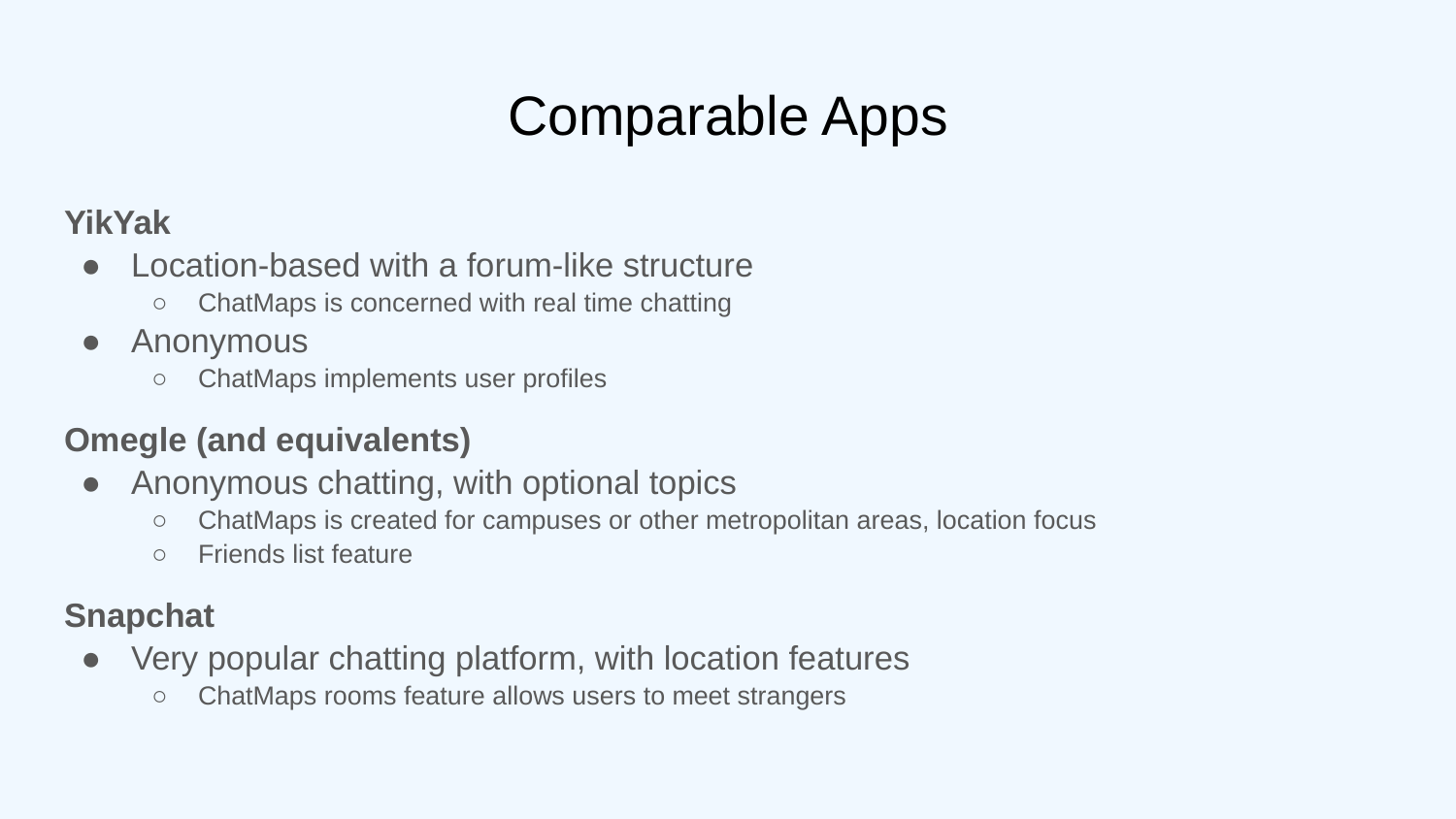

# Comparable Apps
YikYak
Location-based with a forum-like structure
ChatMaps is concerned with real time chatting
Anonymous
ChatMaps implements user profiles
Omegle (and equivalents)
Anonymous chatting, with optional topics
ChatMaps is created for campuses or other metropolitan areas, location focus
Friends list feature
Snapchat
Very popular chatting platform, with location features
ChatMaps rooms feature allows users to meet strangers